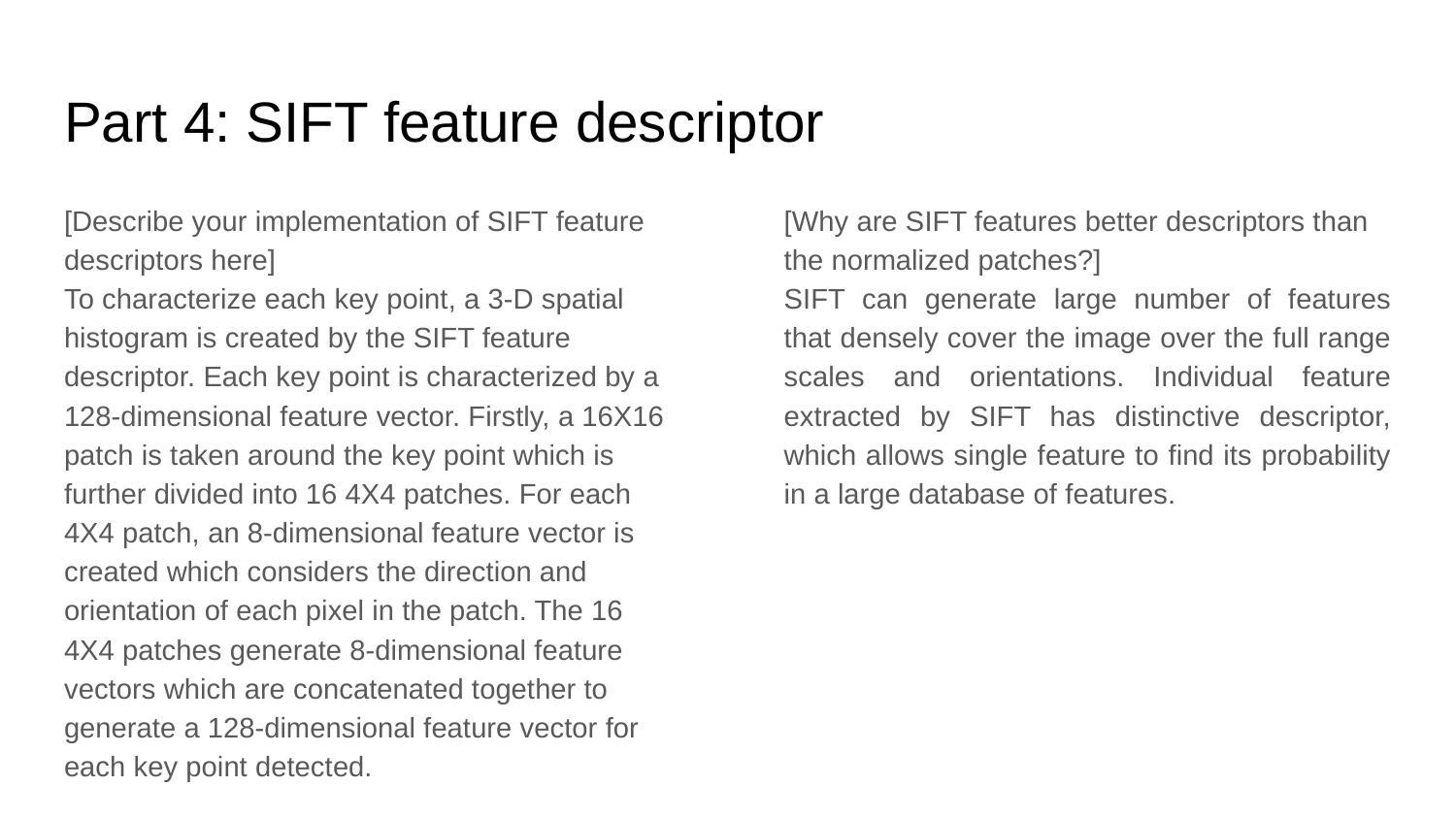

# Part 4: SIFT feature descriptor
[Describe your implementation of SIFT feature descriptors here]
To characterize each key point, a 3-D spatial histogram is created by the SIFT feature descriptor. Each key point is characterized by a 128-dimensional feature vector. Firstly, a 16X16 patch is taken around the key point which is further divided into 16 4X4 patches. For each 4X4 patch, an 8-dimensional feature vector is created which considers the direction and orientation of each pixel in the patch. The 16 4X4 patches generate 8-dimensional feature vectors which are concatenated together to generate a 128-dimensional feature vector for each key point detected.
[Why are SIFT features better descriptors than the normalized patches?]
SIFT can generate large number of features that densely cover the image over the full range scales and orientations. Individual feature extracted by SIFT has distinctive descriptor, which allows single feature to find its probability in a large database of features.